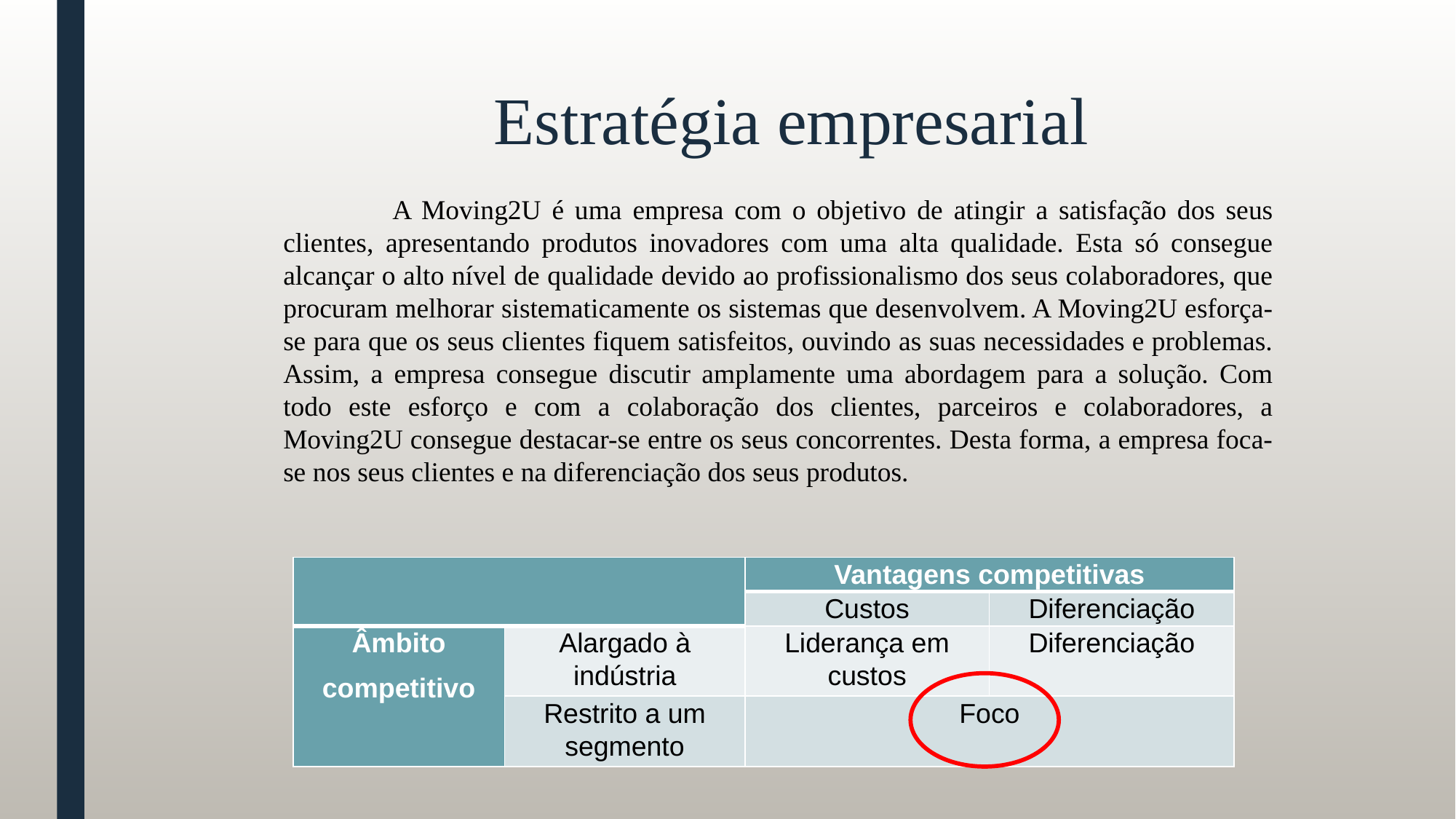

# Estratégia empresarial
	A Moving2U é uma empresa com o objetivo de atingir a satisfação dos seus clientes, apresentando produtos inovadores com uma alta qualidade. Esta só consegue alcançar o alto nível de qualidade devido ao profissionalismo dos seus colaboradores, que procuram melhorar sistematicamente os sistemas que desenvolvem. A Moving2U esforça-se para que os seus clientes fiquem satisfeitos, ouvindo as suas necessidades e problemas. Assim, a empresa consegue discutir amplamente uma abordagem para a solução. Com todo este esforço e com a colaboração dos clientes, parceiros e colaboradores, a Moving2U consegue destacar-se entre os seus concorrentes. Desta forma, a empresa foca-se nos seus clientes e na diferenciação dos seus produtos.

|  |  | Vantagens competitivas |  |
| --- | --- | --- | --- |
|  |  | Custos | Diferenciação |
| Âmbito competitivo | Alargado à indústria | Liderança em custos | Diferenciação |
|  | Restrito a um segmento | Foco |  |